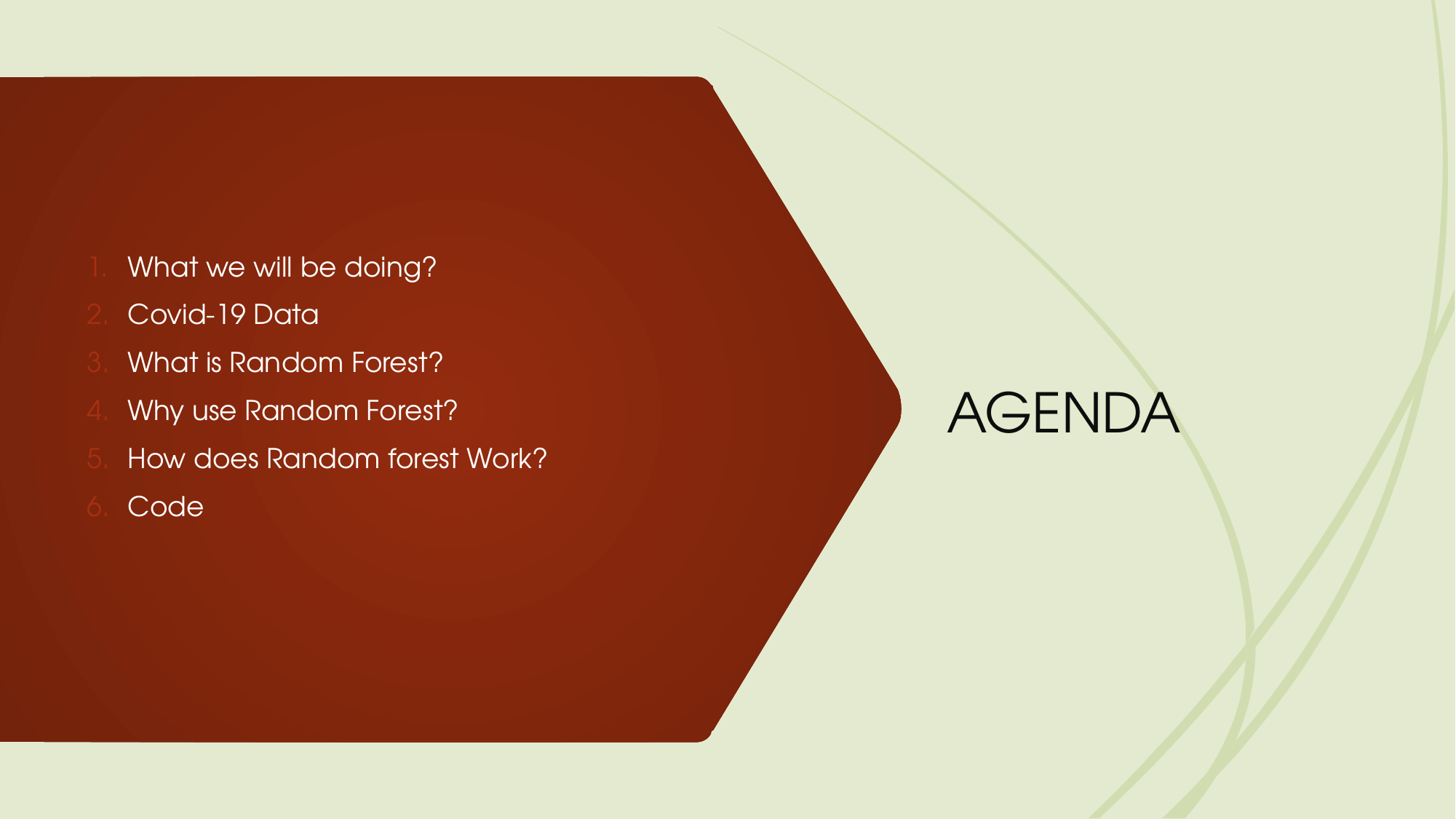

# AGENDA
What we will be doing?
Covid-19 Data
What is Random Forest?
Why use Random Forest?
How does Random forest Work?
Code